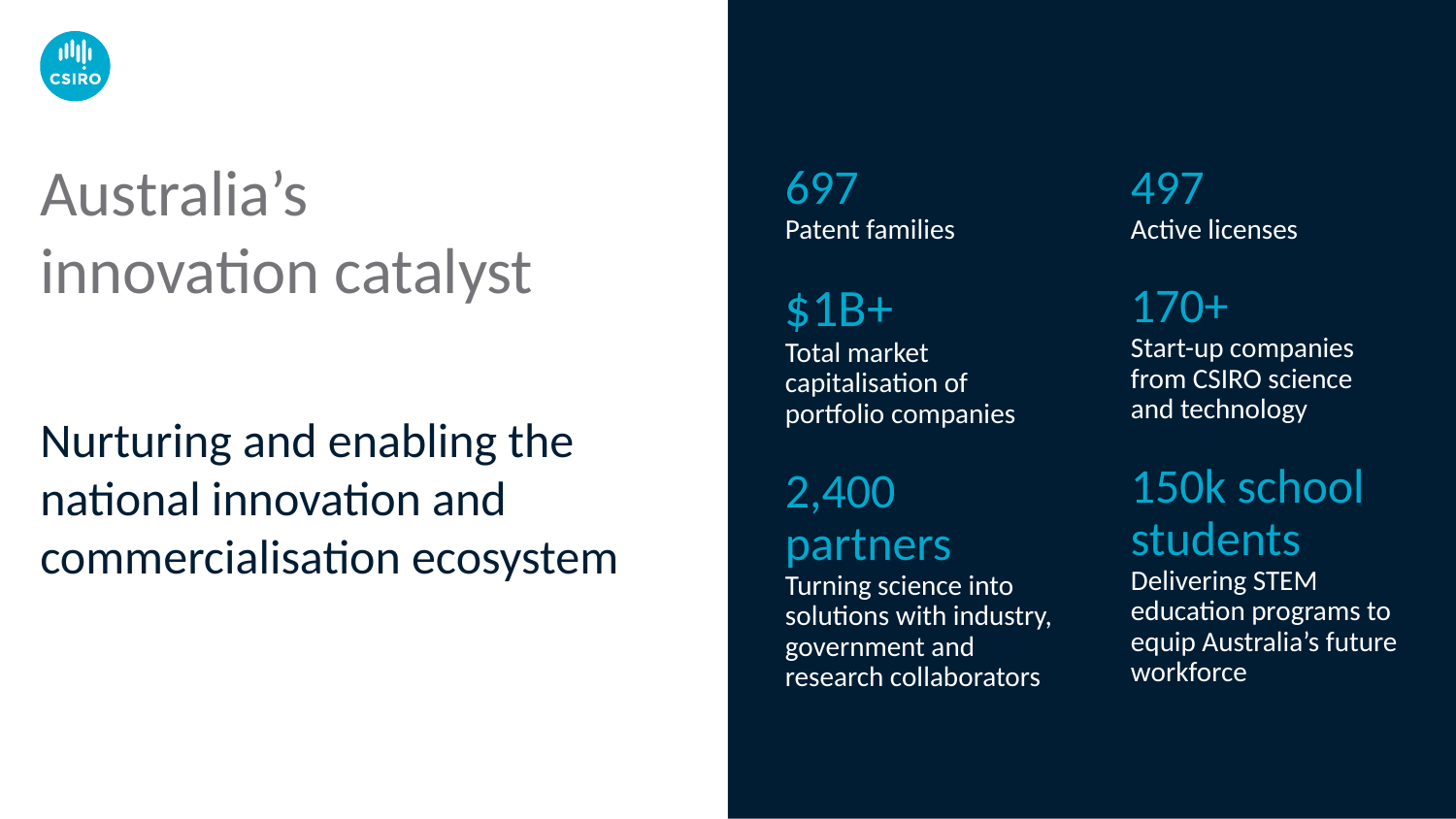

# Australia’s innovation catalyst
697
Patent families
$1B+
Total market capitalisation of portfolio companies
2,400 partners
Turning science into solutions with industry, government and research collaborators

497
Active licenses
170+
Start-up companies
from CSIRO science
and technology
150k school students
Delivering STEM education programs to equip Australia’s future workforce

Nurturing and enabling the
national innovation and commercialisation ecosystem